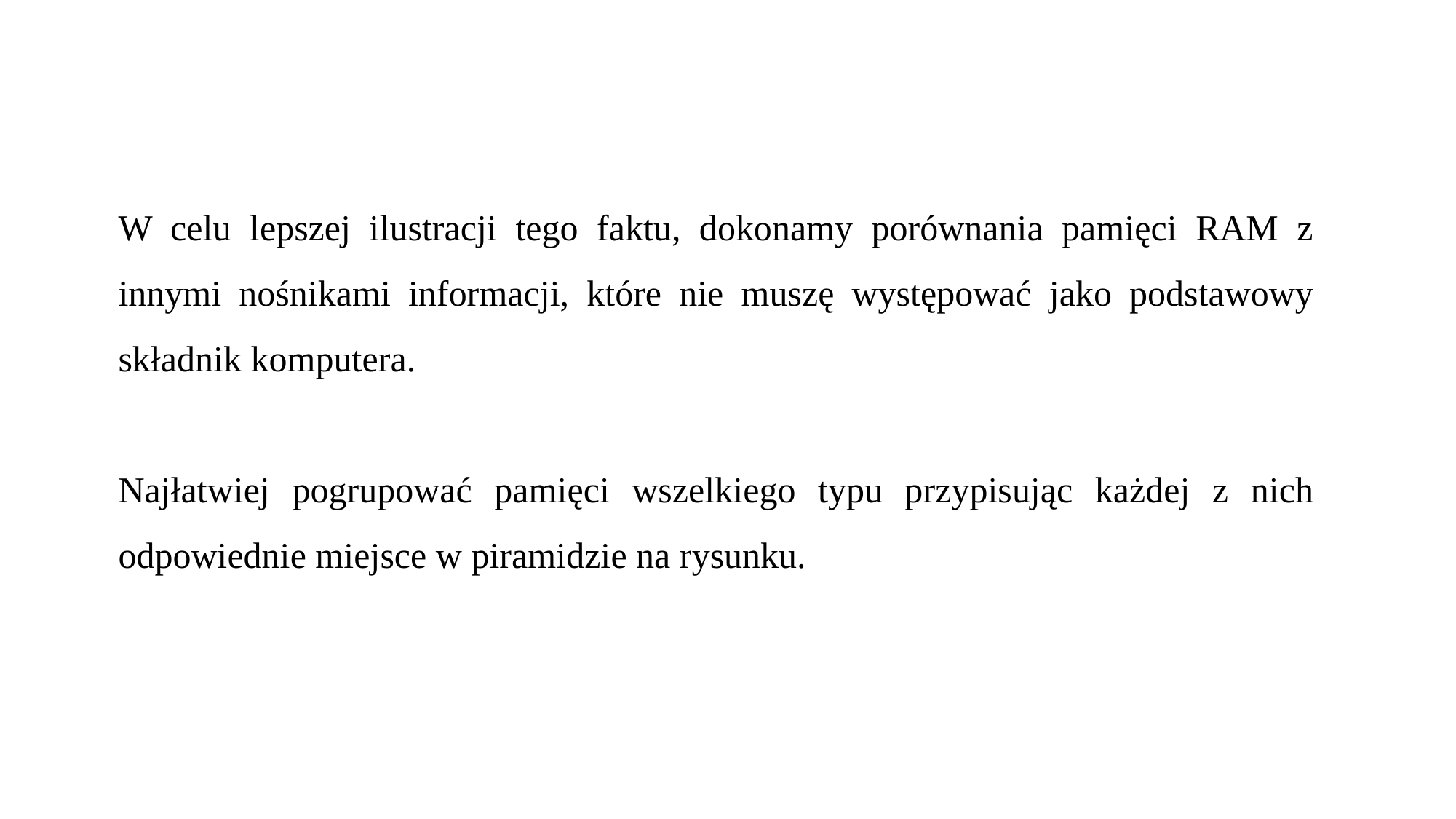

W celu lepszej ilustracji tego faktu, dokonamy porównania pamięci RAM z innymi nośnikami informacji, które nie muszę występować jako podstawowy składnik komputera.

Najłatwiej pogrupować pamięci wszelkiego typu przypisując każdej z nich odpowiednie miejsce w piramidzie na rysunku.